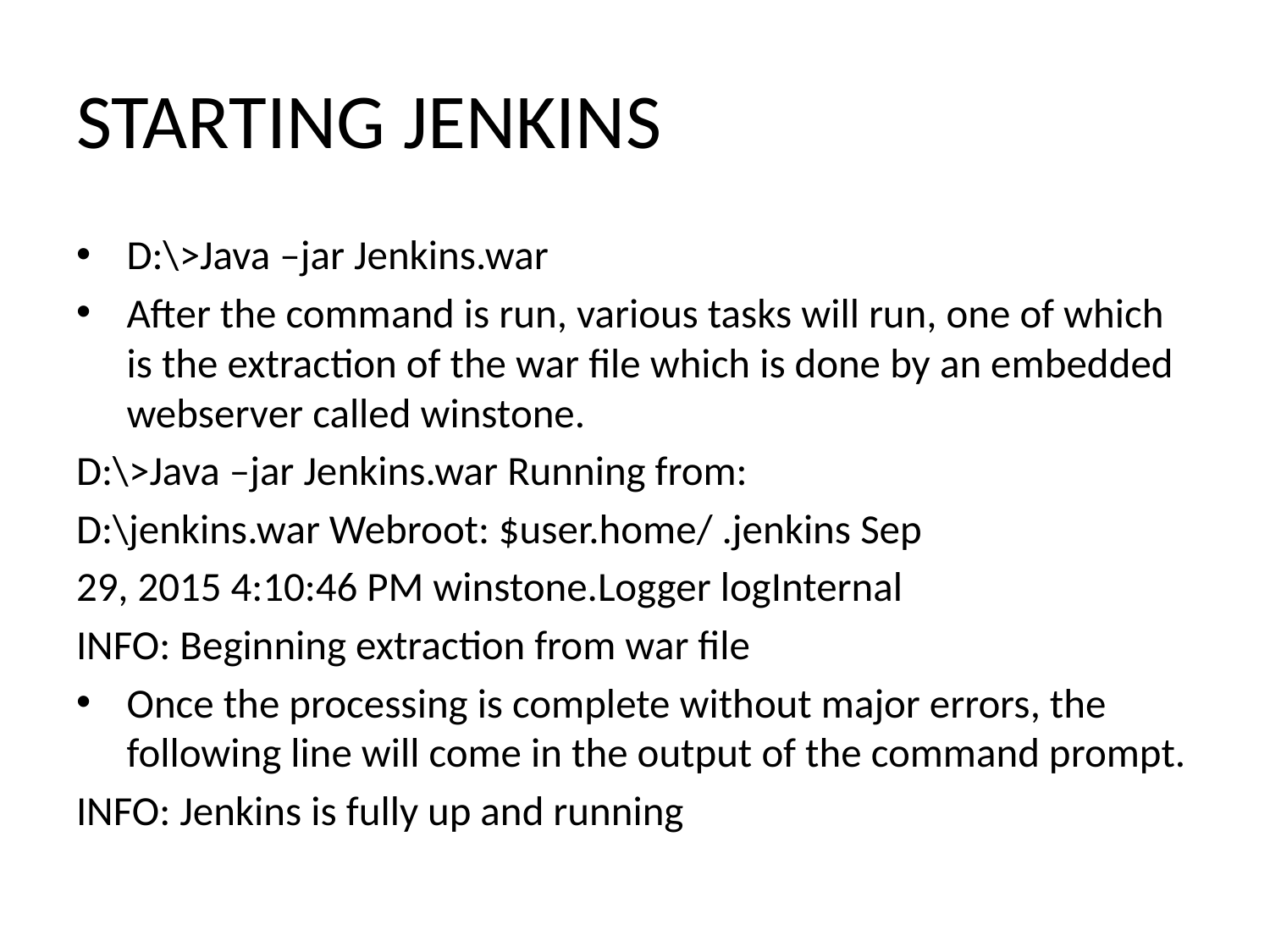

# STARTING JENKINS
D:\>Java –jar Jenkins.war
After the command is run, various tasks will run, one of which is the extraction of the war file which is done by an embedded webserver called winstone.
D:\>Java –jar Jenkins.war Running from:
D:\jenkins.war Webroot: $user.home/ .jenkins Sep
29, 2015 4:10:46 PM winstone.Logger logInternal
INFO: Beginning extraction from war file
Once the processing is complete without major errors, the following line will come in the output of the command prompt.
INFO: Jenkins is fully up and running